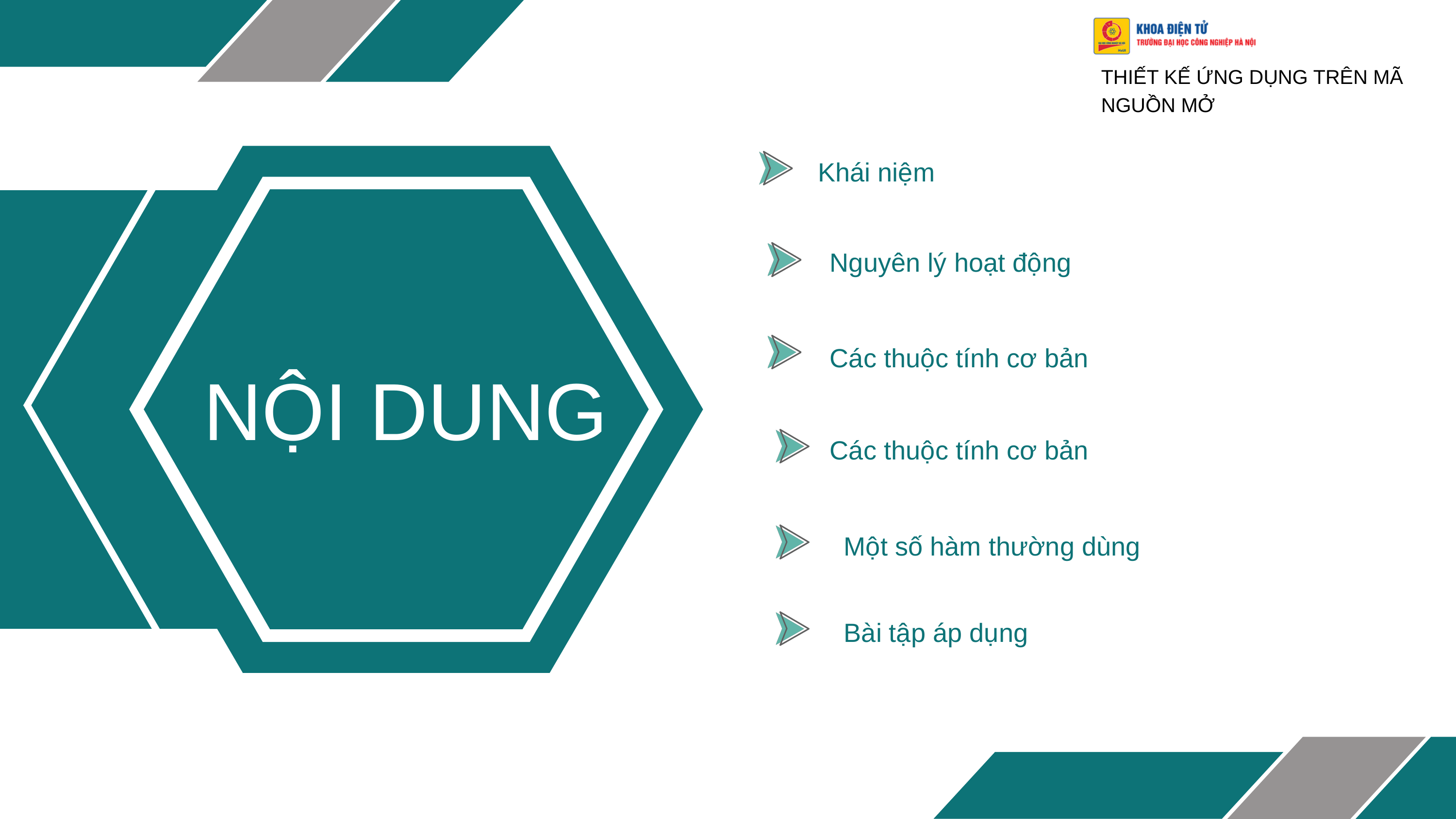

THIẾT KẾ ỨNG DỤNG TRÊN MÃ NGUỒN MỞ

Khái niệm

Nguyên lý hoạt động

Các thuộc tính cơ bản
NỘI DUNG
Các thuộc tính cơ bản

Một số hàm thường dùng

Bài tập áp dụng